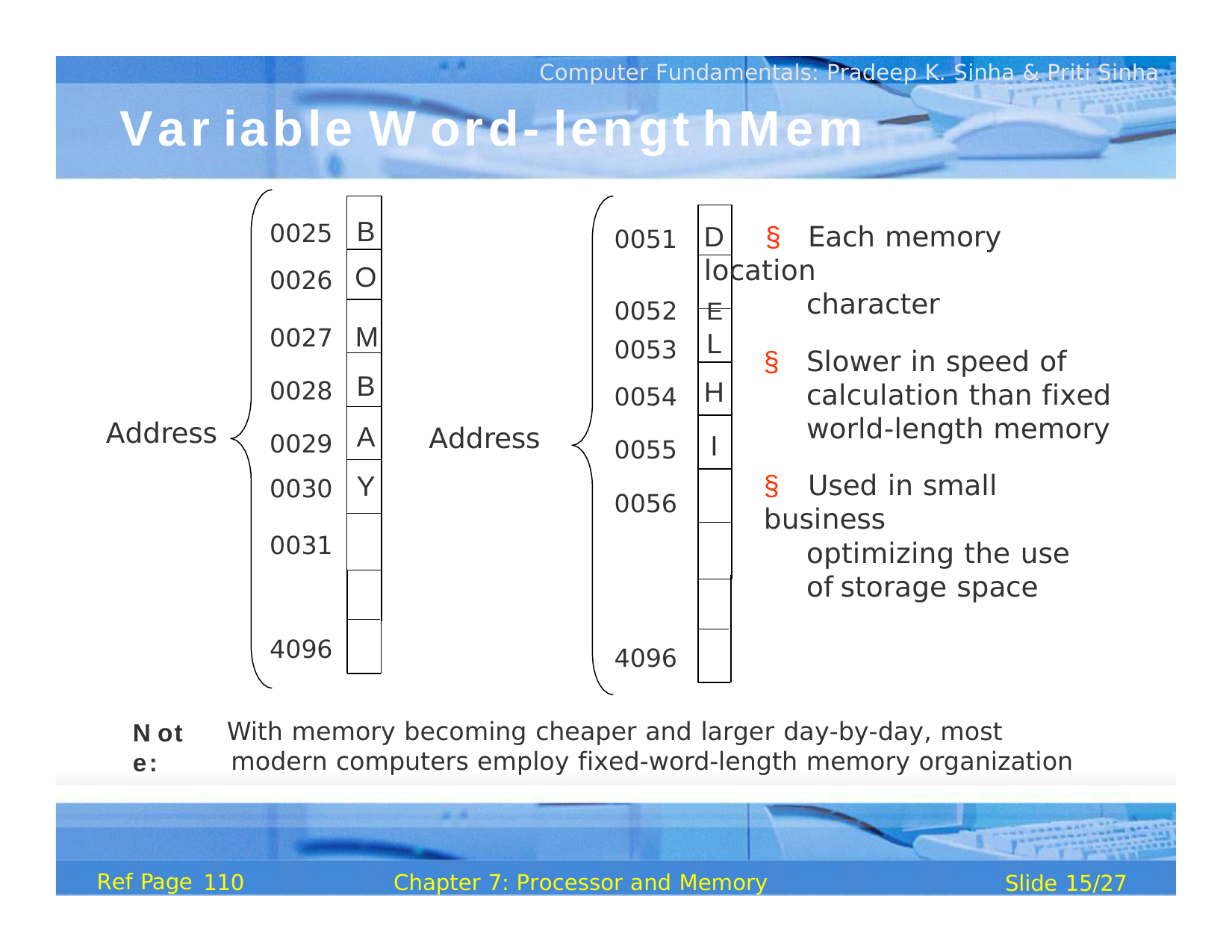

Computer Fundamentals: Pradeep K. Sinha & Priti Sinha
Var iable	W ord- lengt h	Mem ory

B
0025
0026
D	§	Each memory location
0051

O
0052	E
character

0027	M
L
0053
0054
§	Slower in speed of calculation than fixed world-length memory

B
H
0028

Address
A
Address
I
0029
0030
0055

§	Used in small business
Y

0056

0031
optimizing the use of storage space

4096
4096

With memory becoming cheaper and larger day-by-day, most modern computers employ fixed-word-length memory organization
N ot e:

Ref Page
Chapter 7: Processor and Memory
110
Slide 15/27